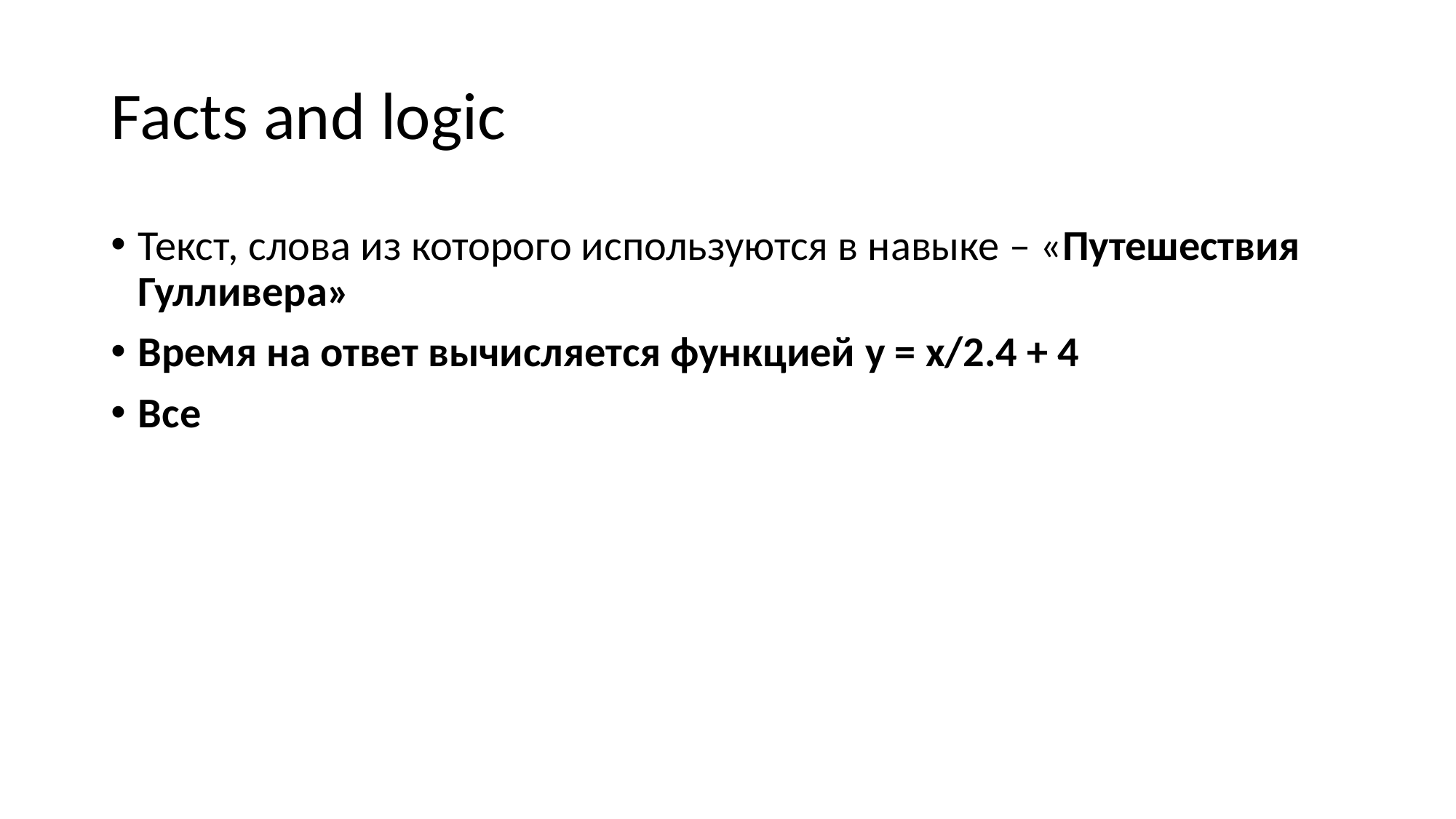

# Facts and logic
Текст, слова из которого используются в навыке – «Путешествия Гулливера»
Время на ответ вычисляется функцией y = x/2.4 + 4
Все